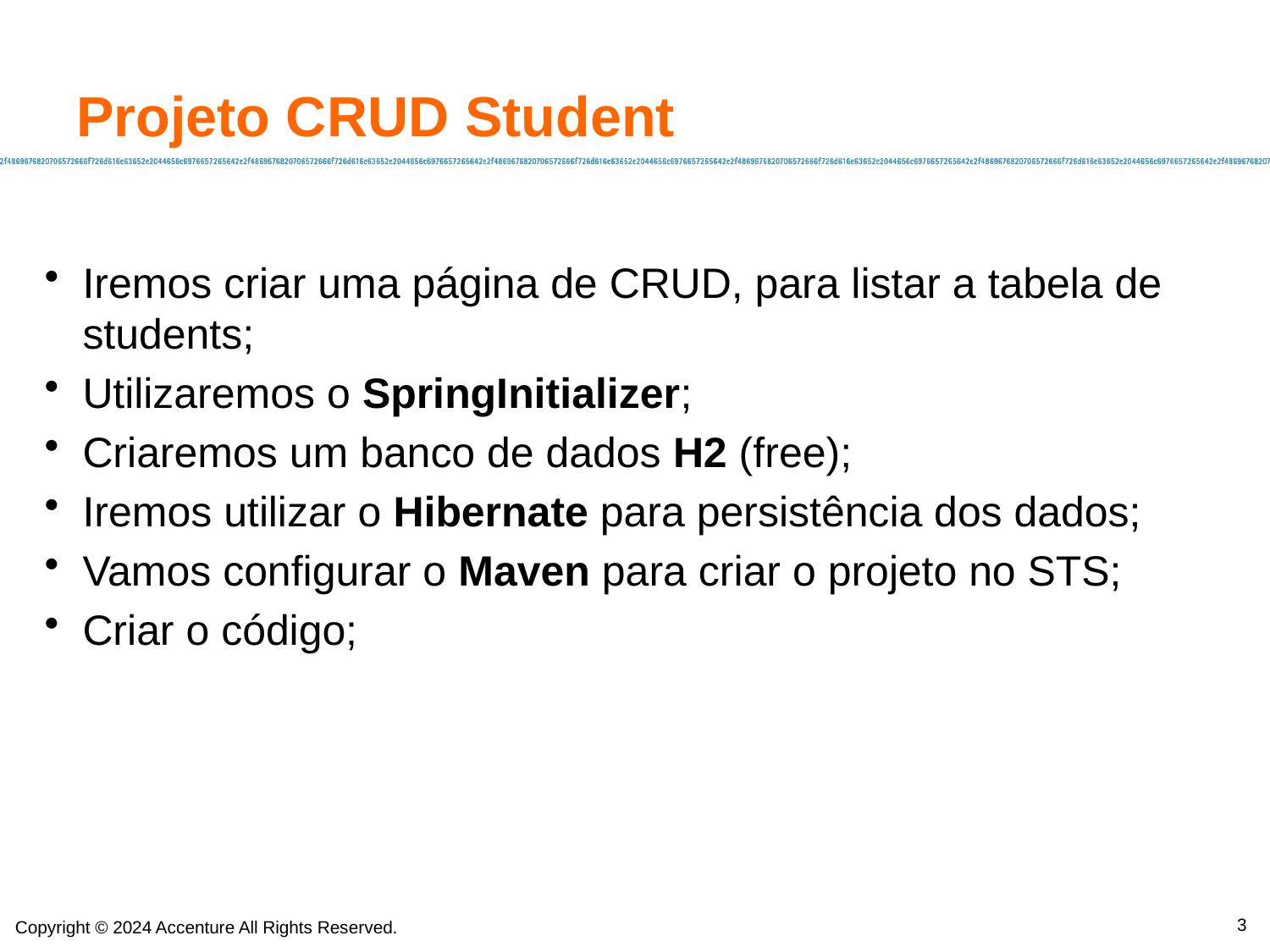

# Projeto CRUD Student

Iremos criar uma página de CRUD, para listar a tabela de students;
Utilizaremos o SpringInitializer;
Criaremos um banco de dados H2 (free);
Iremos utilizar o Hibernate para persistência dos dados;
Vamos configurar o Maven para criar o projeto no STS;
Criar o código;

3